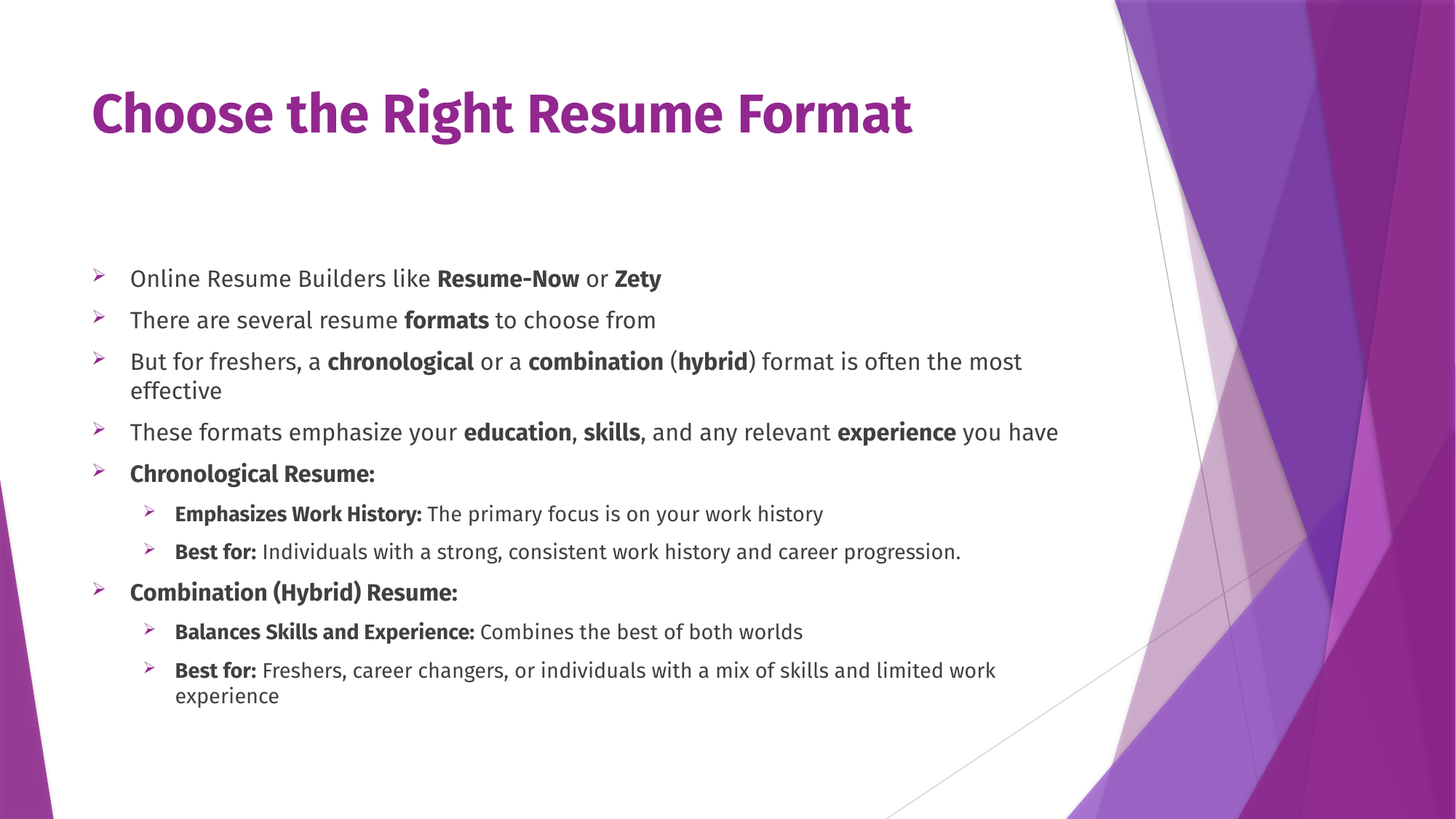

# Choose the Right Resume Format
Online Resume Builders like Resume-Now or Zety
There are several resume formats to choose from
But for freshers, a chronological or a combination (hybrid) format is often the most effective
These formats emphasize your education, skills, and any relevant experience you have
Chronological Resume:
Emphasizes Work History: The primary focus is on your work history
Best for: Individuals with a strong, consistent work history and career progression.
Combination (Hybrid) Resume:
Balances Skills and Experience: Combines the best of both worlds
Best for: Freshers, career changers, or individuals with a mix of skills and limited work experience